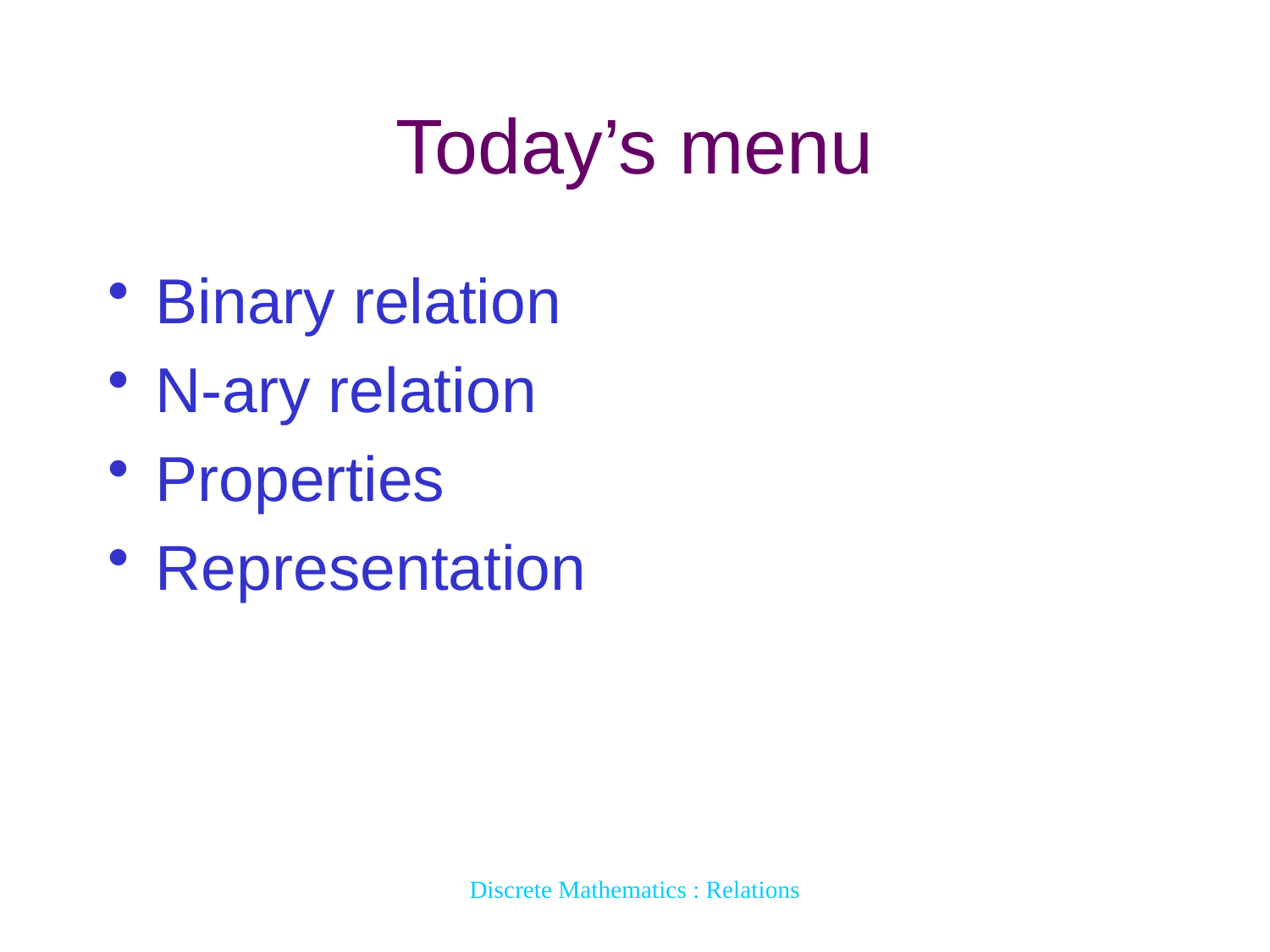

# Today’s menu
Binary relation
N-ary relation
Properties
Representation

Discrete Mathematics : Relations
2